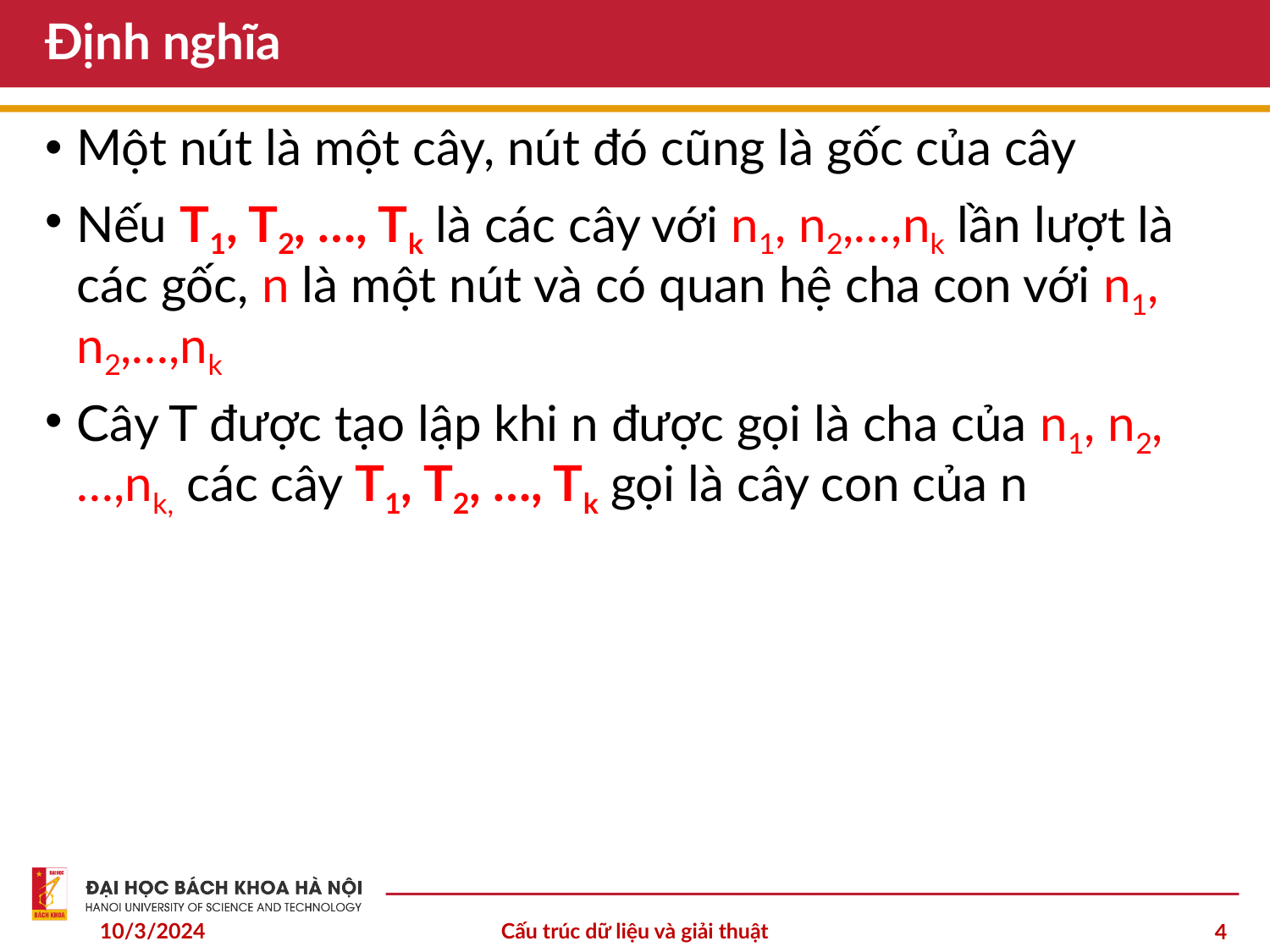

# Định nghĩa
Một nút là một cây, nút đó cũng là gốc của cây
Nếu T1, T2, …, Tk là các cây với n1, n2,…,nk lần lượt là các gốc, n là một nút và có quan hệ cha con với n1, n2,…,nk
Cây T được tạo lập khi n được gọi là cha của n1, n2,…,nk, các cây T1, T2, …, Tk gọi là cây con của n
10/3/2024
Cấu trúc dữ liệu và giải thuật
4